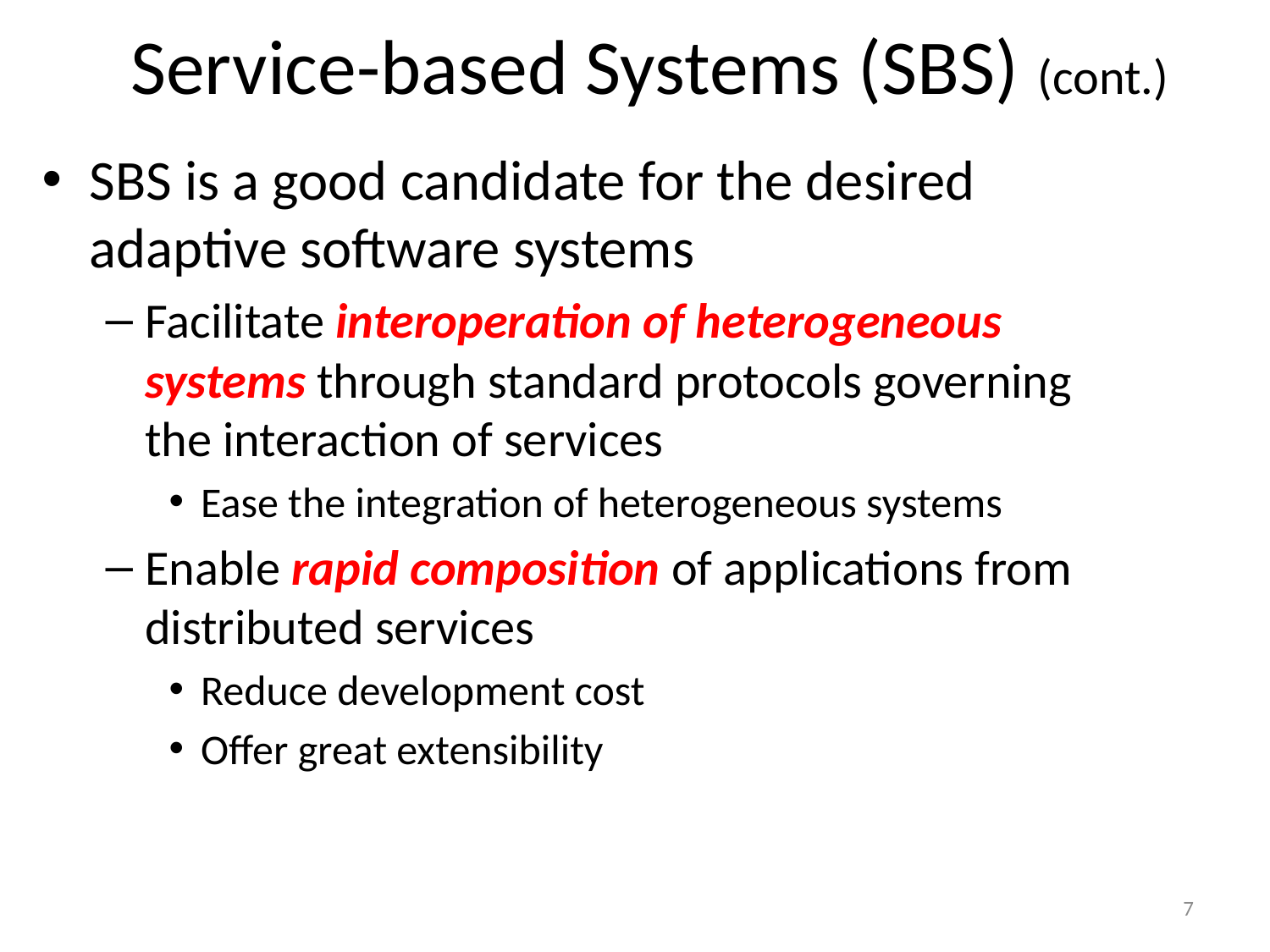

# Service-based Systems (SBS) (cont.)
SBS is a good candidate for the desired adaptive software systems
Facilitate interoperation of heterogeneous systems through standard protocols governing the interaction of services
Ease the integration of heterogeneous systems
Enable rapid composition of applications from distributed services
Reduce development cost
Offer great extensibility
7